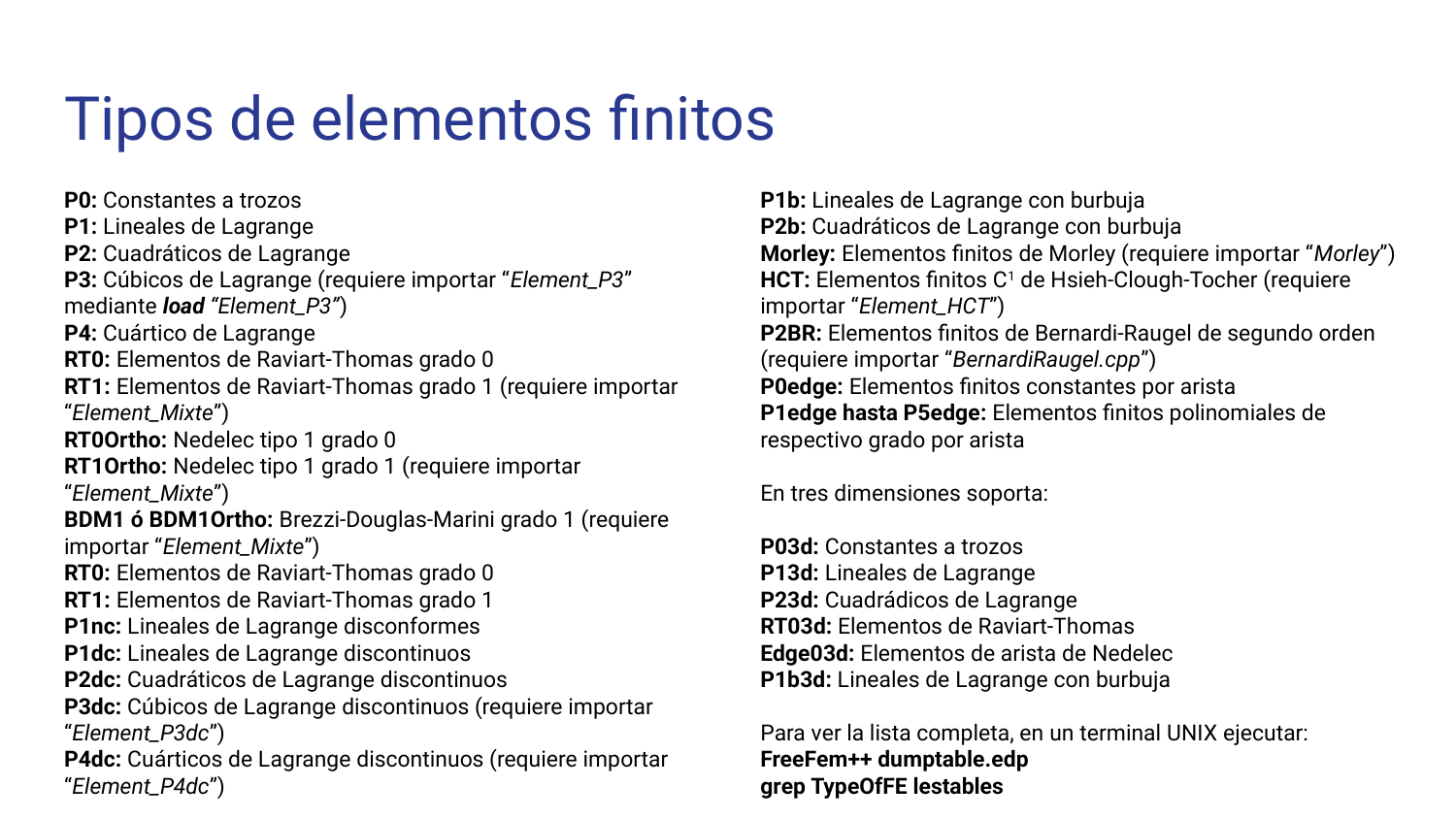

# Tipos de elementos finitos
P0: Constantes a trozos
P1: Lineales de Lagrange
P2: Cuadráticos de Lagrange
P3: Cúbicos de Lagrange (requiere importar “Element_P3” mediante load “Element_P3”)
P4: Cuártico de Lagrange
RT0: Elementos de Raviart-Thomas grado 0
RT1: Elementos de Raviart-Thomas grado 1 (requiere importar “Element_Mixte”)
RT0Ortho: Nedelec tipo 1 grado 0
RT1Ortho: Nedelec tipo 1 grado 1 (requiere importar “Element_Mixte”)
BDM1 ó BDM1Ortho: Brezzi-Douglas-Marini grado 1 (requiere importar “Element_Mixte”)
RT0: Elementos de Raviart-Thomas grado 0
RT1: Elementos de Raviart-Thomas grado 1
P1nc: Lineales de Lagrange disconformes
P1dc: Lineales de Lagrange discontinuos
P2dc: Cuadráticos de Lagrange discontinuos
P3dc: Cúbicos de Lagrange discontinuos (requiere importar “Element_P3dc”)
P4dc: Cuárticos de Lagrange discontinuos (requiere importar “Element_P4dc”)
P1b: Lineales de Lagrange con burbuja
P2b: Cuadráticos de Lagrange con burbuja
Morley: Elementos finitos de Morley (requiere importar “Morley”)
HCT: Elementos finitos C1 de Hsieh-Clough-Tocher (requiere importar “Element_HCT”)
P2BR: Elementos finitos de Bernardi-Raugel de segundo orden (requiere importar “BernardiRaugel.cpp”)
P0edge: Elementos finitos constantes por arista
P1edge hasta P5edge: Elementos finitos polinomiales de respectivo grado por arista

En tres dimensiones soporta:

P03d: Constantes a trozos
P13d: Lineales de Lagrange
P23d: Cuadrádicos de Lagrange
RT03d: Elementos de Raviart-Thomas
Edge03d: Elementos de arista de Nedelec
P1b3d: Lineales de Lagrange con burbuja

Para ver la lista completa, en un terminal UNIX ejecutar:
FreeFem++ dumptable.edp
grep TypeOfFE lestables